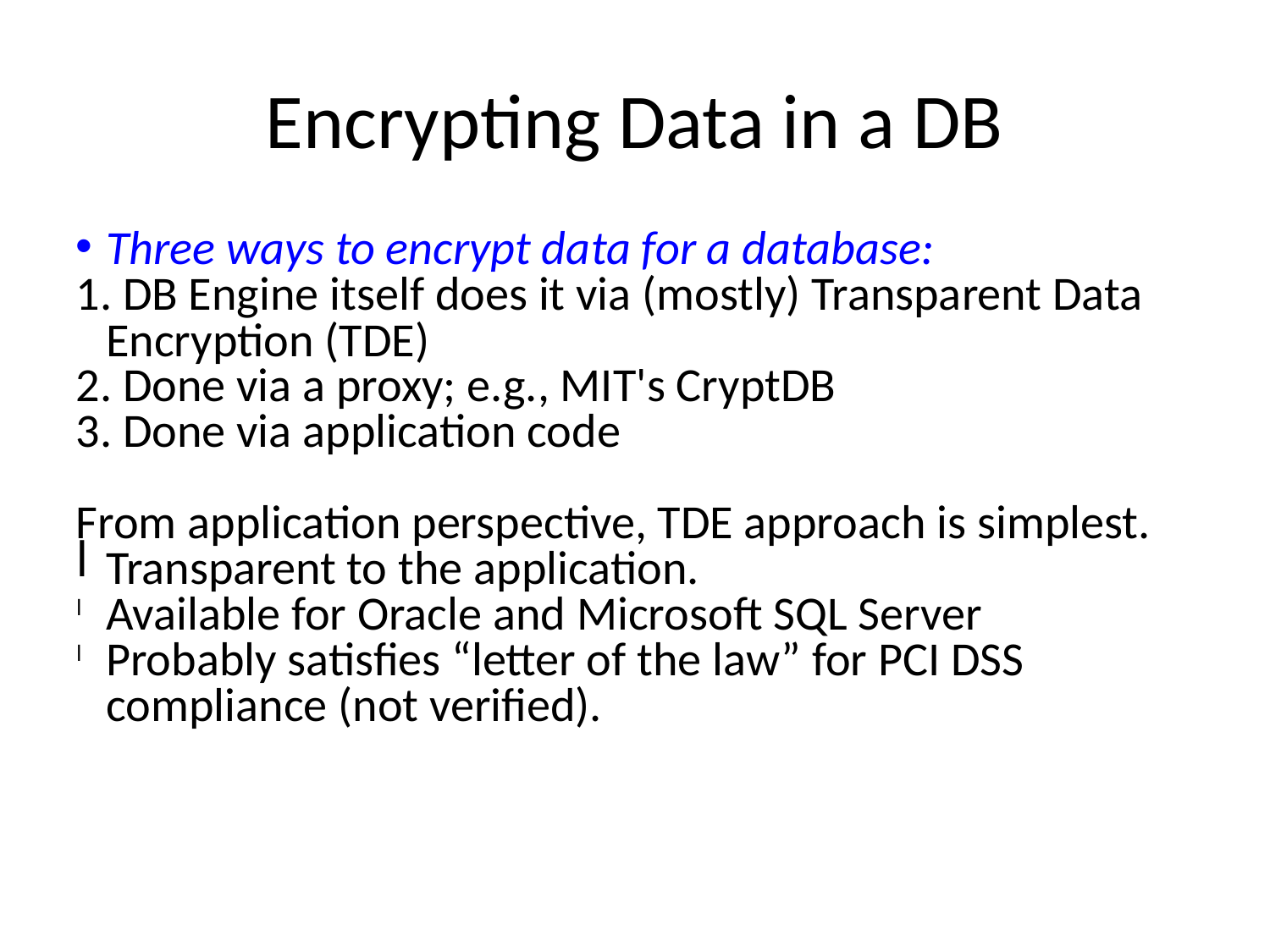

Encrypting Data in a DB
Three ways to encrypt data for a database:
 DB Engine itself does it via (mostly) Transparent Data Encryption (TDE)
 Done via a proxy; e.g., MIT's CryptDB
 Done via application code

From application perspective, TDE approach is simplest.
Transparent to the application.
Available for Oracle and Microsoft SQL Server
Probably satisfies “letter of the law” for PCI DSS compliance (not verified).